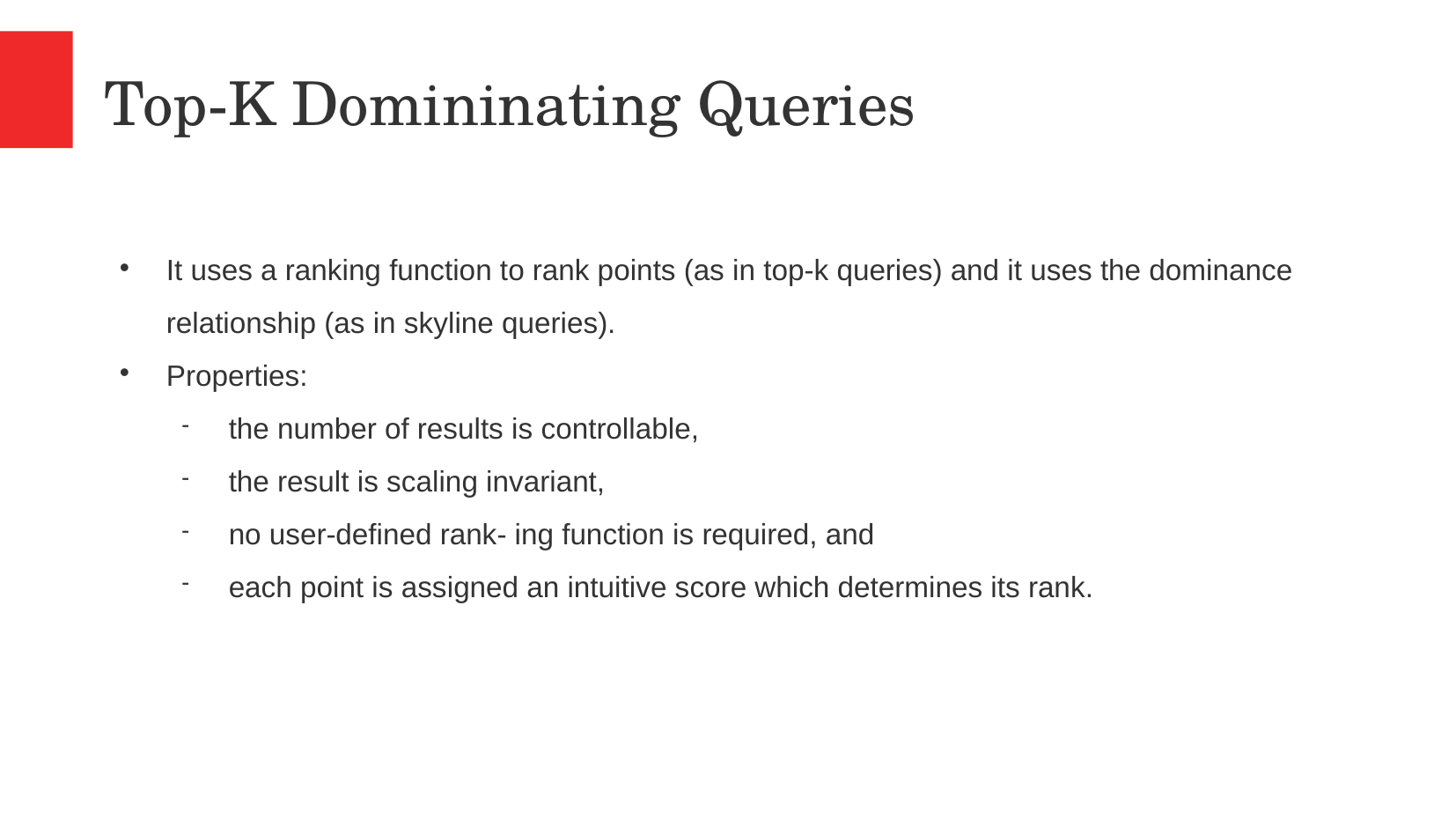

Top-K Domininating Queries
It uses a ranking function to rank points (as in top-k queries) and it uses the dominance relationship (as in skyline queries).
Properties:
the number of results is controllable,
the result is scaling invariant,
no user-defined rank- ing function is required, and
each point is assigned an intuitive score which determines its rank.